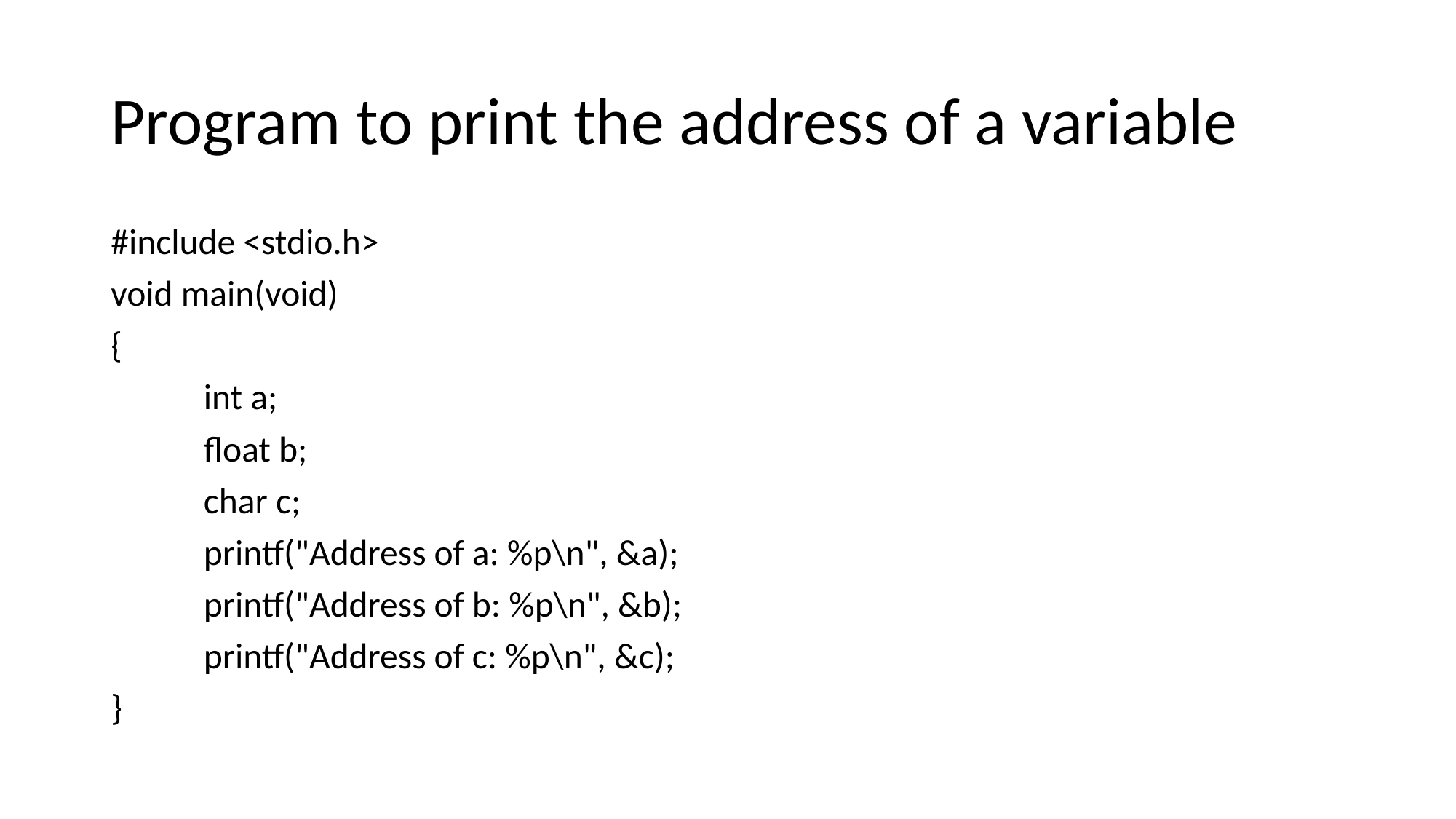

# Program to print the address of a variable
#include <stdio.h>
void main(void)
{
	int a;
	float b;
	char c;
	printf("Address of a: %p\n", &a);
	printf("Address of b: %p\n", &b);
	printf("Address of c: %p\n", &c);
}